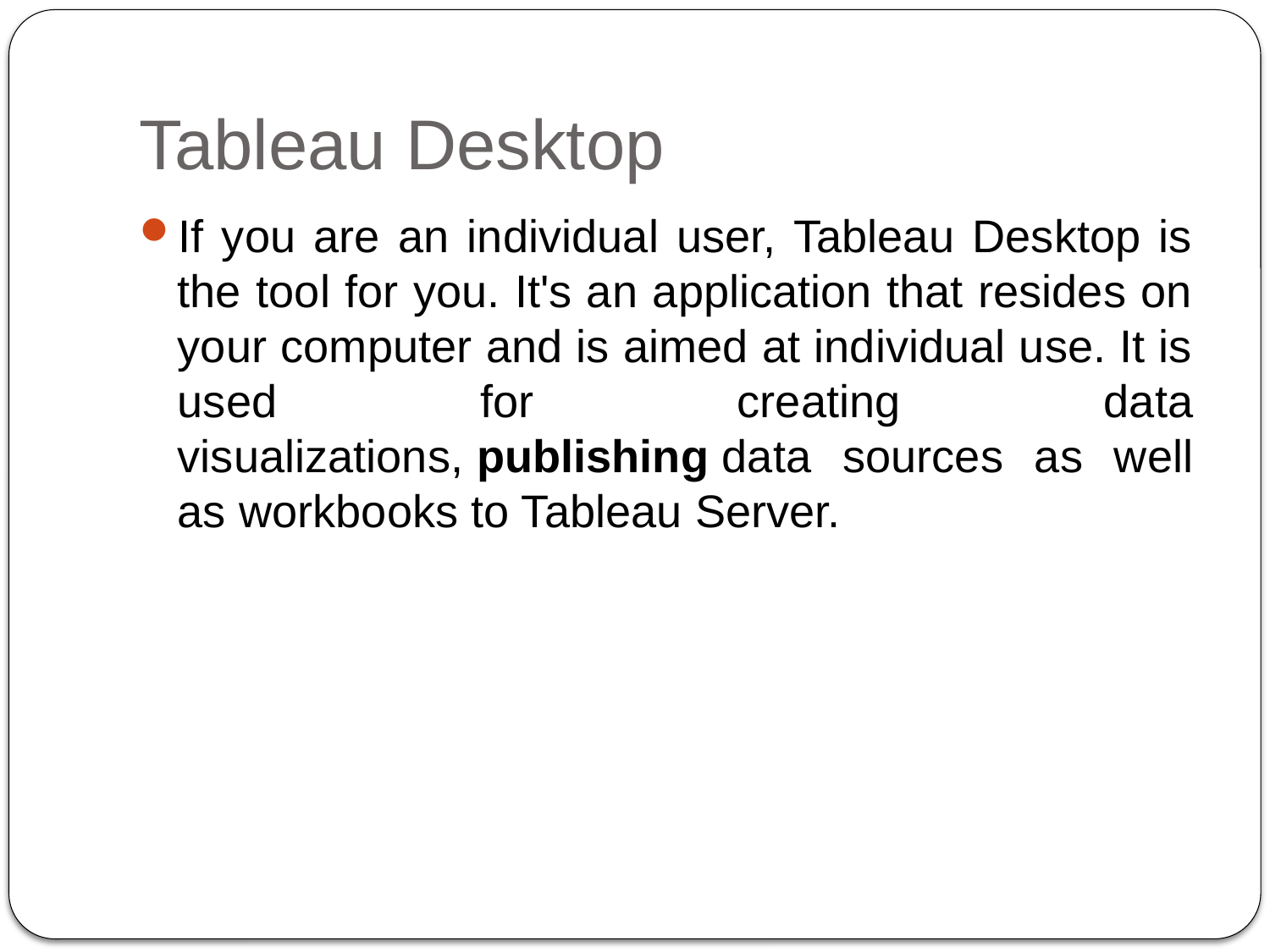

# Tableau Desktop
If you are an individual user, Tableau Desktop is the tool for you. It's an application that resides on your computer and is aimed at individual use. It is used for creating data visualizations, publishing data sources as well as workbooks to Tableau Server.